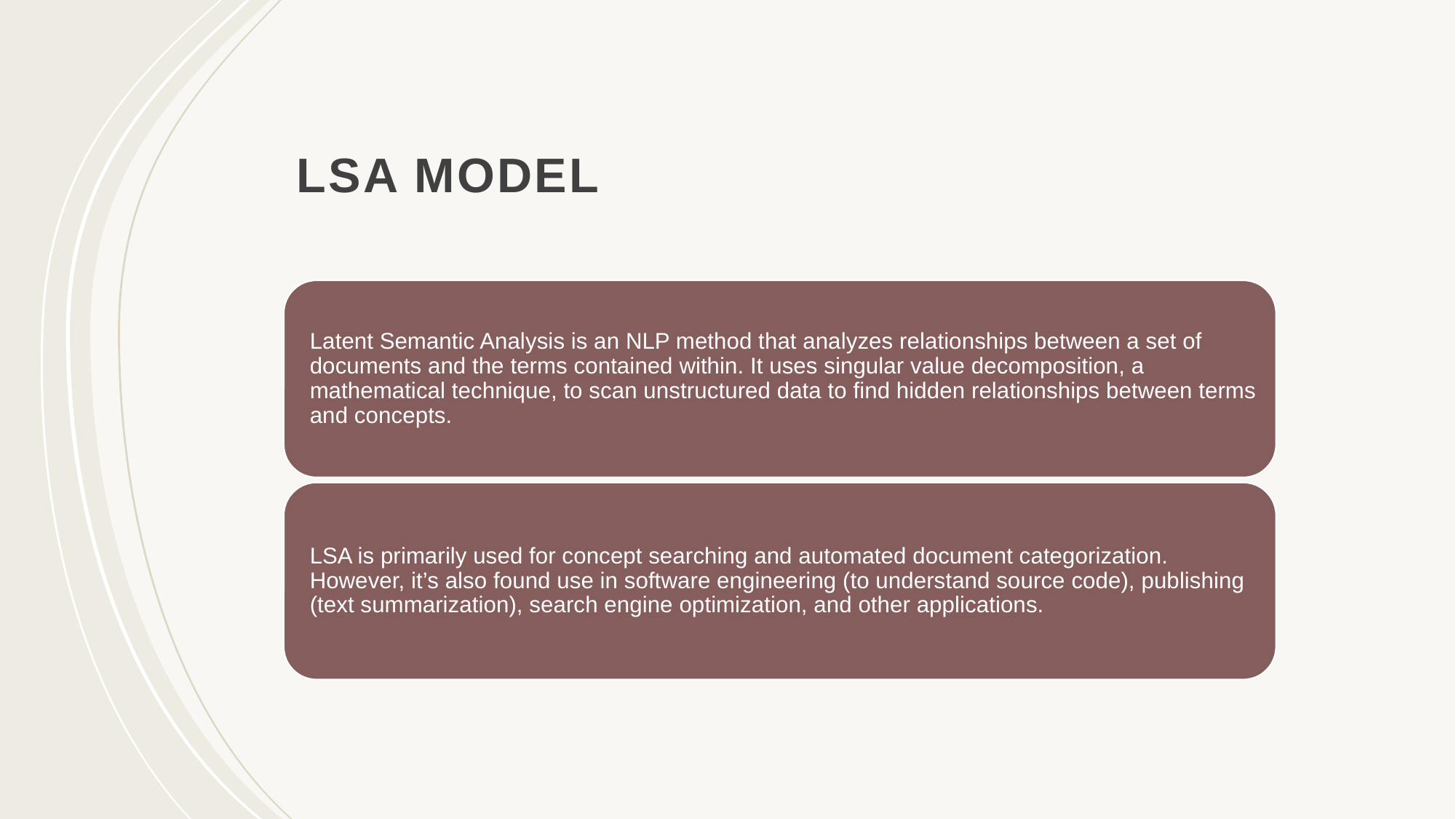

# LSA MODEL
Latent Semantic Analysis is an NLP method that analyzes relationships between a set of documents and the terms contained within. It uses singular value decomposition, a mathematical technique, to scan unstructured data to find hidden relationships between terms and concepts.
LSA is primarily used for concept searching and automated document categorization. However, it’s also found use in software engineering (to understand source code), publishing (text summarization), search engine optimization, and other applications.